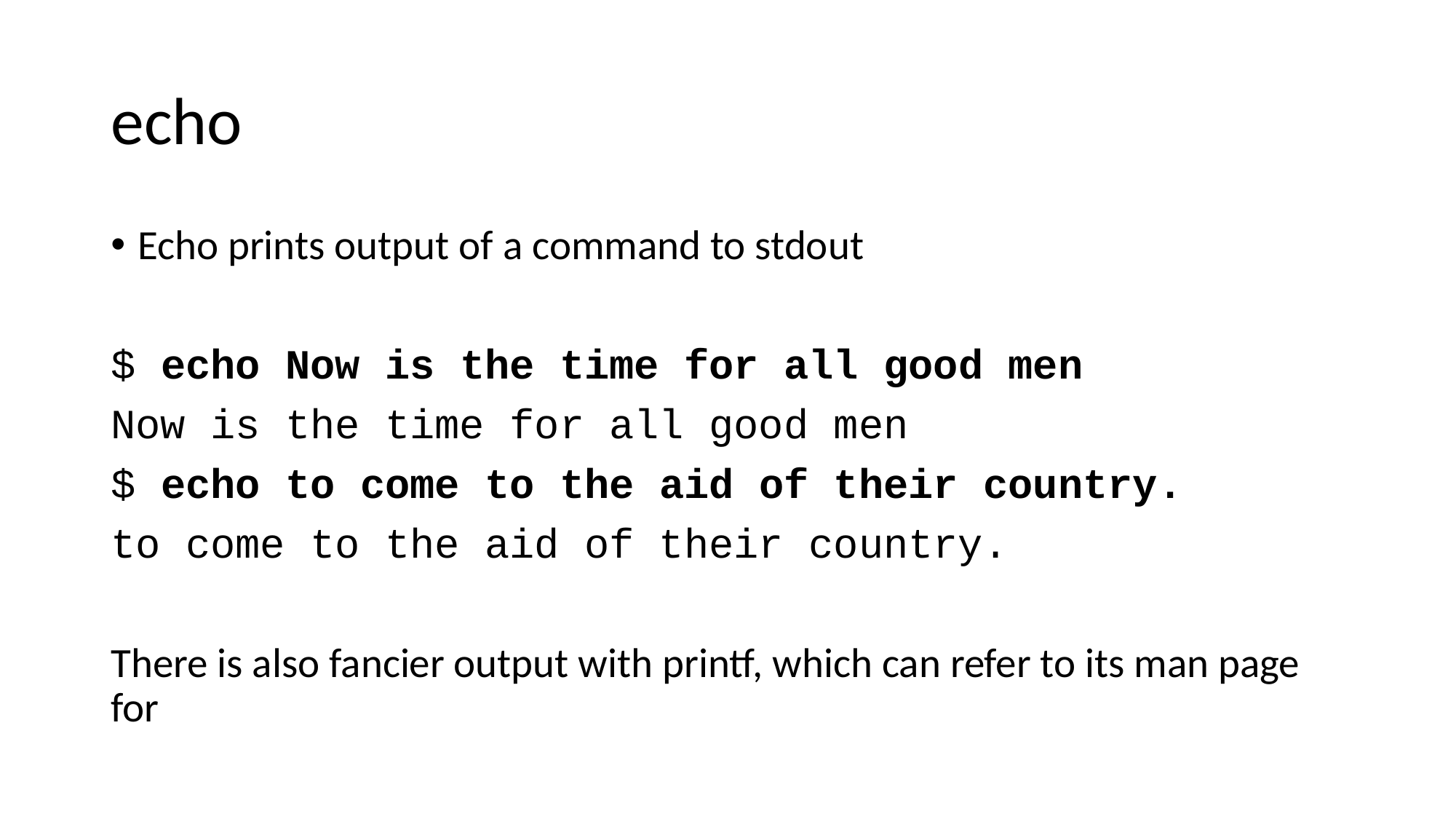

# echo
Echo prints output of a command to stdout

$ echo Now is the time for all good men
Now is the time for all good men
$ echo to come to the aid of their country.
to come to the aid of their country.

There is also fancier output with printf, which can refer to its man page for